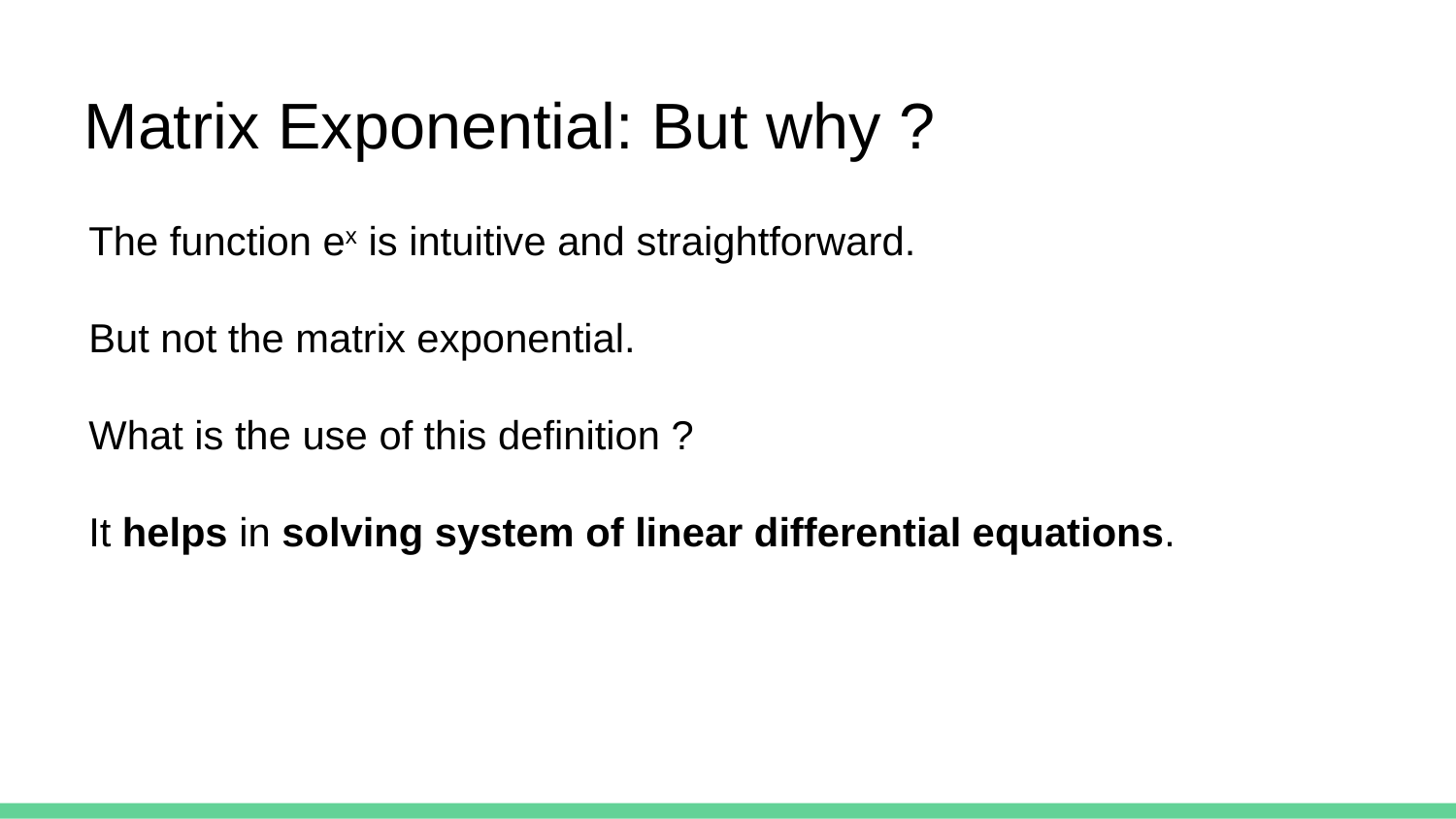

Matrix Exponential: But why ?

The function ex is intuitive and straightforward.

But not the matrix exponential.

What is the use of this definition ?

It helps in solving system of linear differential equations.